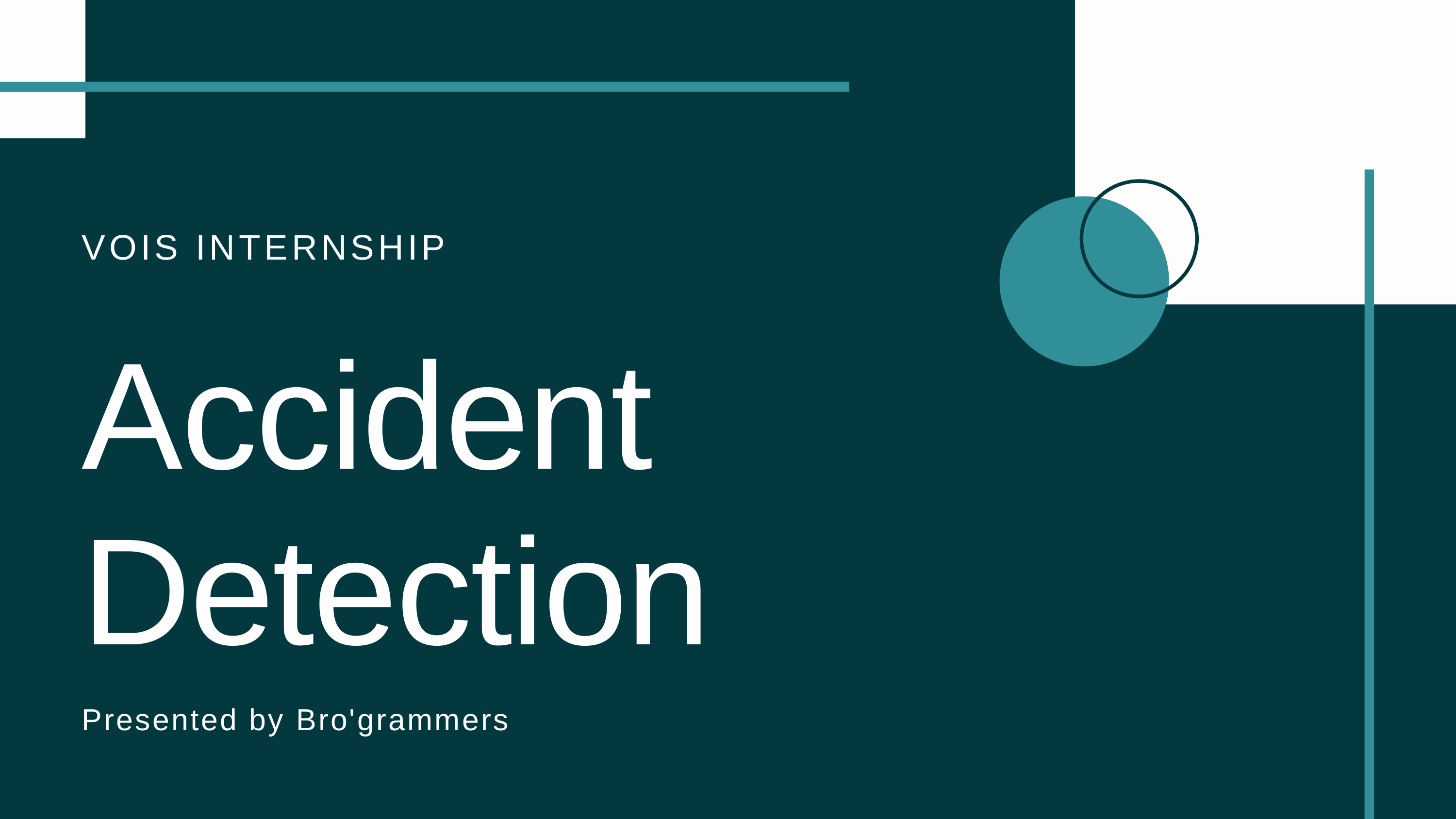

VOIS INTERNSHIP
Accident
Detection
Presented by Bro'grammers